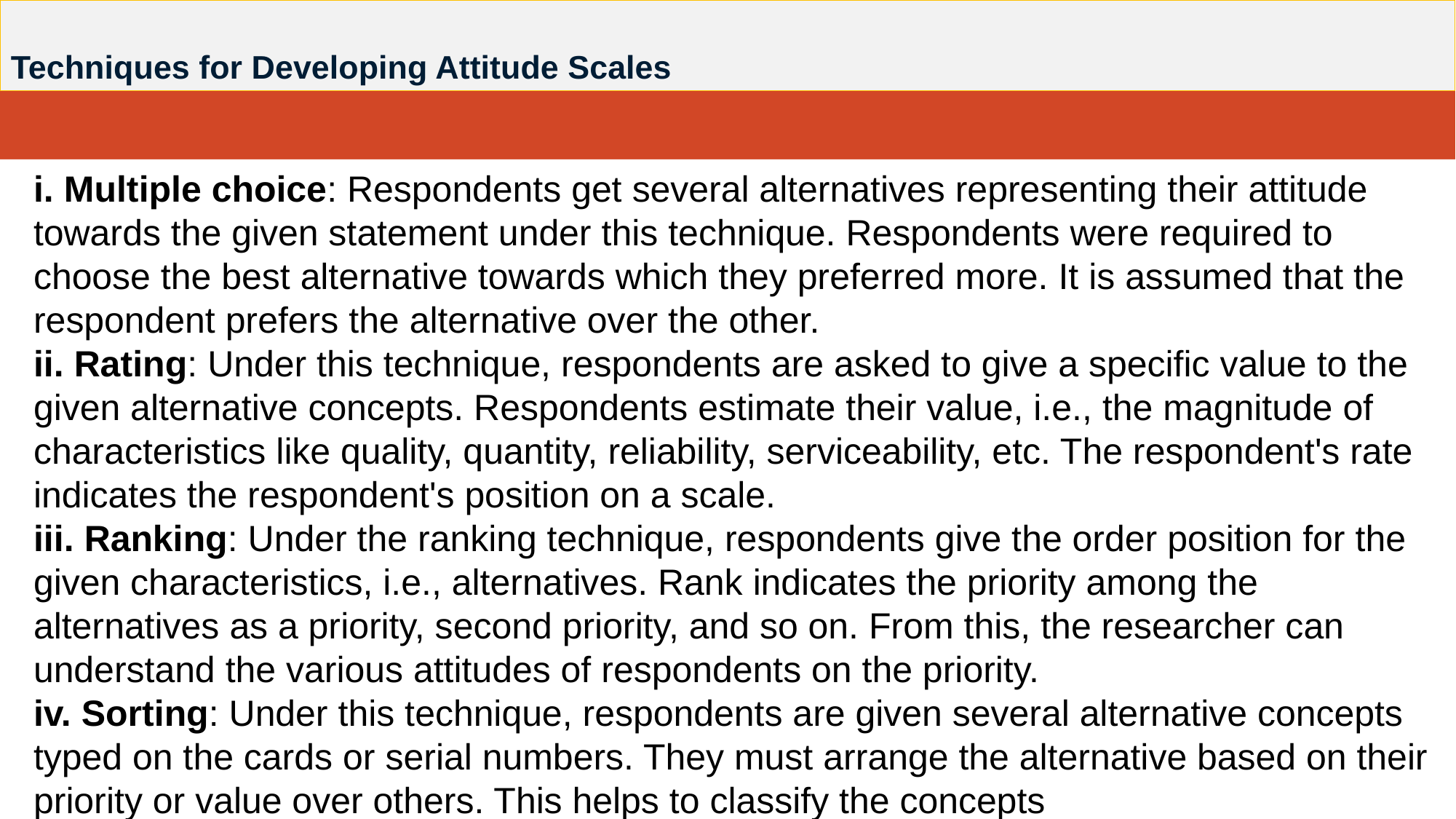

# Techniques for Developing Attitude Scales
i. Multiple choice: Respondents get several alternatives representing their attitude towards the given statement under this technique. Respondents were required to choose the best alternative towards which they preferred more. It is assumed that the respondent prefers the alternative over the other.
ii. Rating: Under this technique, respondents are asked to give a specific value to the given alternative concepts. Respondents estimate their value, i.e., the magnitude of characteristics like quality, quantity, reliability, serviceability, etc. The respondent's rate indicates the respondent's position on a scale.
iii. Ranking: Under the ranking technique, respondents give the order position for the given characteristics, i.e., alternatives. Rank indicates the priority among the alternatives as a priority, second priority, and so on. From this, the researcher can understand the various attitudes of respondents on the priority.
iv. Sorting: Under this technique, respondents are given several alternative concepts typed on the cards or serial numbers. They must arrange the alternative based on their priority or value over others. This helps to classify the concepts